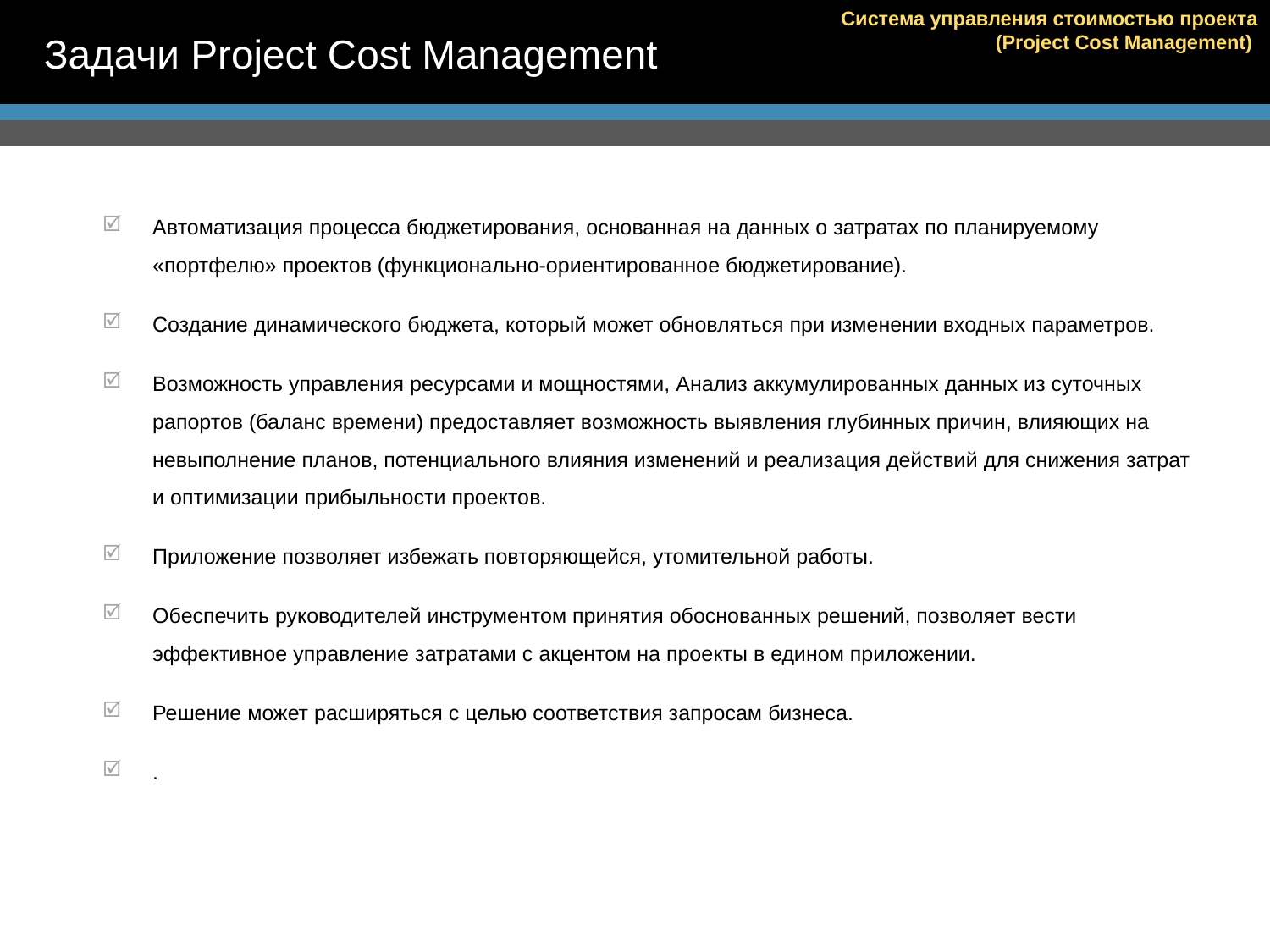

Задачи Project Cost Management
Система управления стоимостью проекта
(Project Cost Management)
Автоматизация процесса бюджетирования, основанная на данных о затратах по планируемому «портфелю» проектов (функционально-ориентированное бюджетирование).
Создание динамического бюджета, который может обновляться при изменении входных параметров.
Возможность управления ресурсами и мощностями, Анализ аккумулированных данных из суточных рапортов (баланс времени) предоставляет возможность выявления глубинных причин, влияющих на невыполнение планов, потенциального влияния изменений и реализация действий для снижения затрат и оптимизации прибыльности проектов.
Приложение позволяет избежать повторяющейся, утомительной работы.
Обеспечить руководителей инструментом принятия обоснованных решений, позволяет вести эффективное управление затратами с акцентом на проекты в едином приложении.
Решение может расширяться с целью соответствия запросам бизнеса.
.